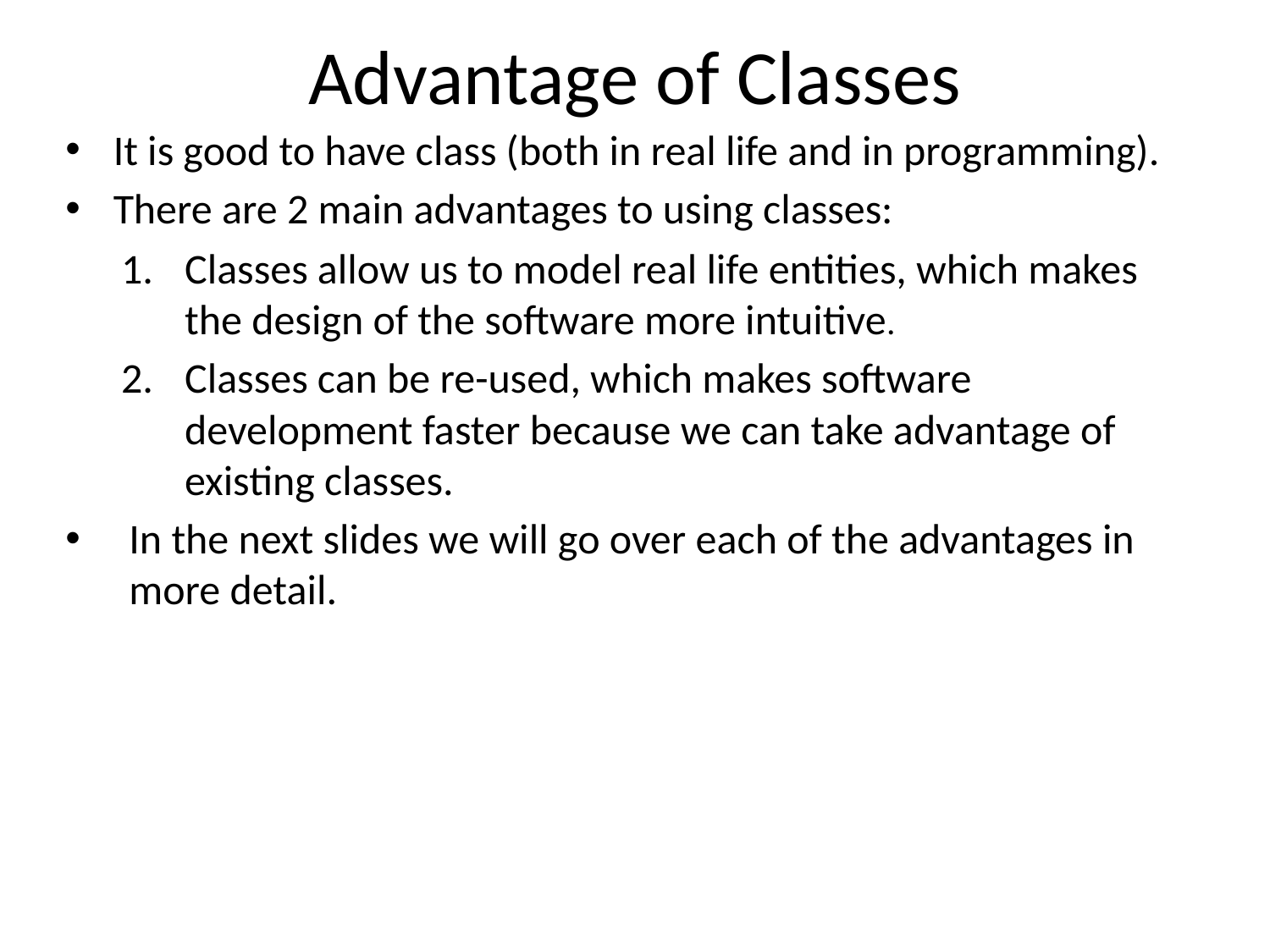

# Advantage of Classes
It is good to have class (both in real life and in programming).
There are 2 main advantages to using classes:
Classes allow us to model real life entities, which makes the design of the software more intuitive.
Classes can be re-used, which makes software development faster because we can take advantage of existing classes.
In the next slides we will go over each of the advantages in more detail.